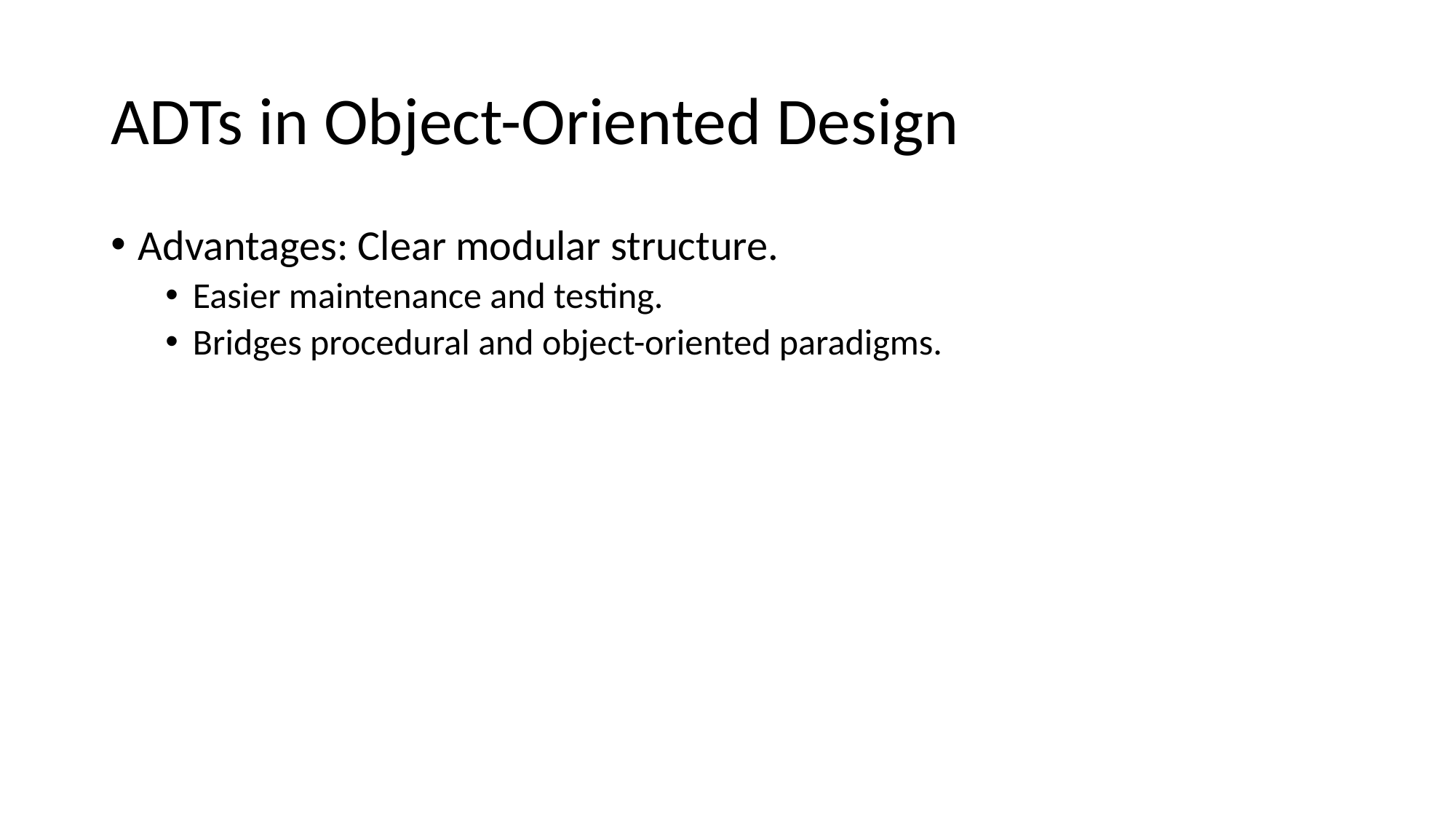

# ADTs in Object-Oriented Design
Advantages: Clear modular structure.
Easier maintenance and testing.
Bridges procedural and object-oriented paradigms.